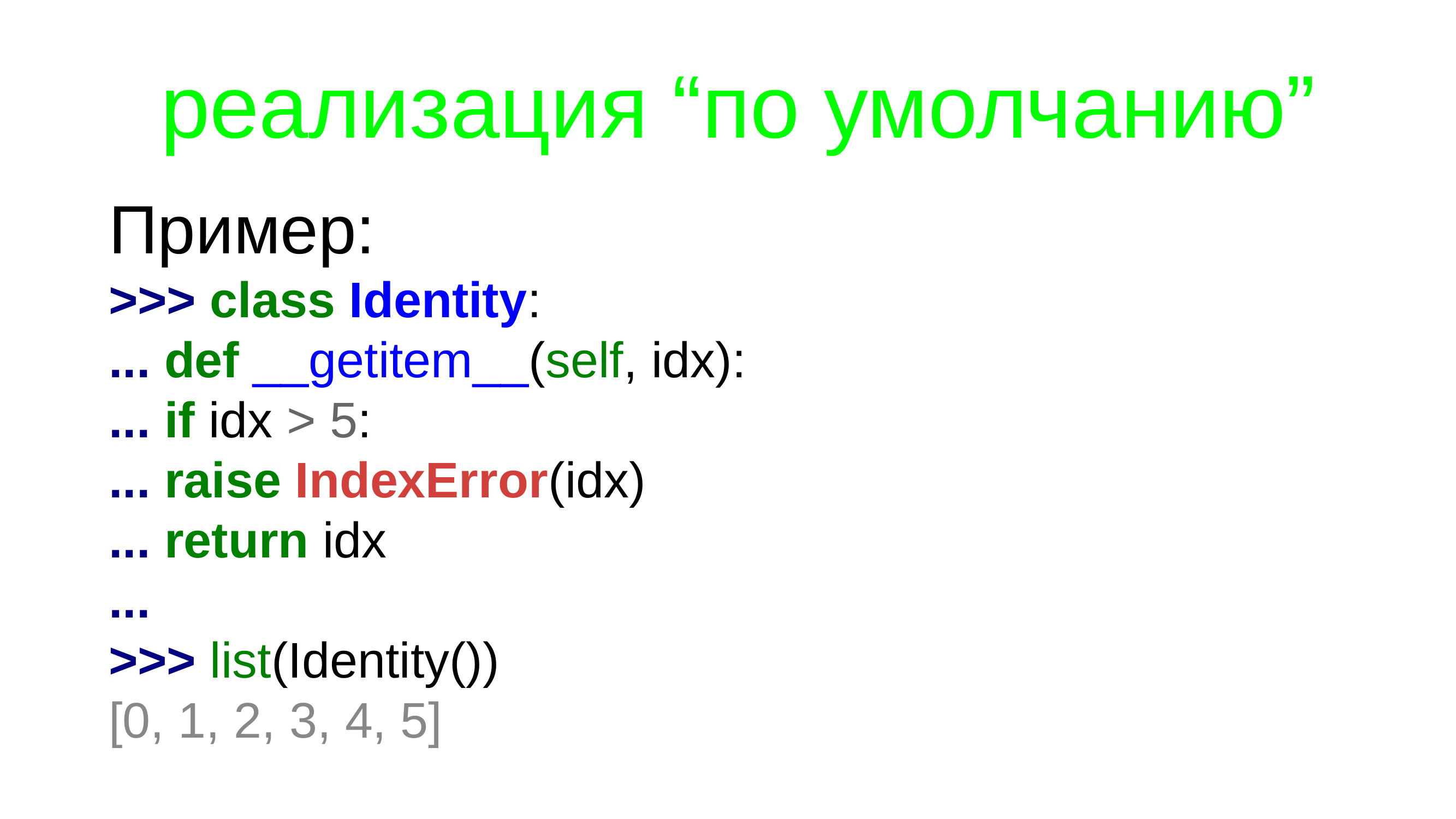

# реализация “по умолчанию”
Пример:
>>> class Identity:
... def __getitem__(self, idx):
... if idx > 5:
... raise IndexError(idx)
... return idx
...
>>> list(Identity())
[0, 1, 2, 3, 4, 5]